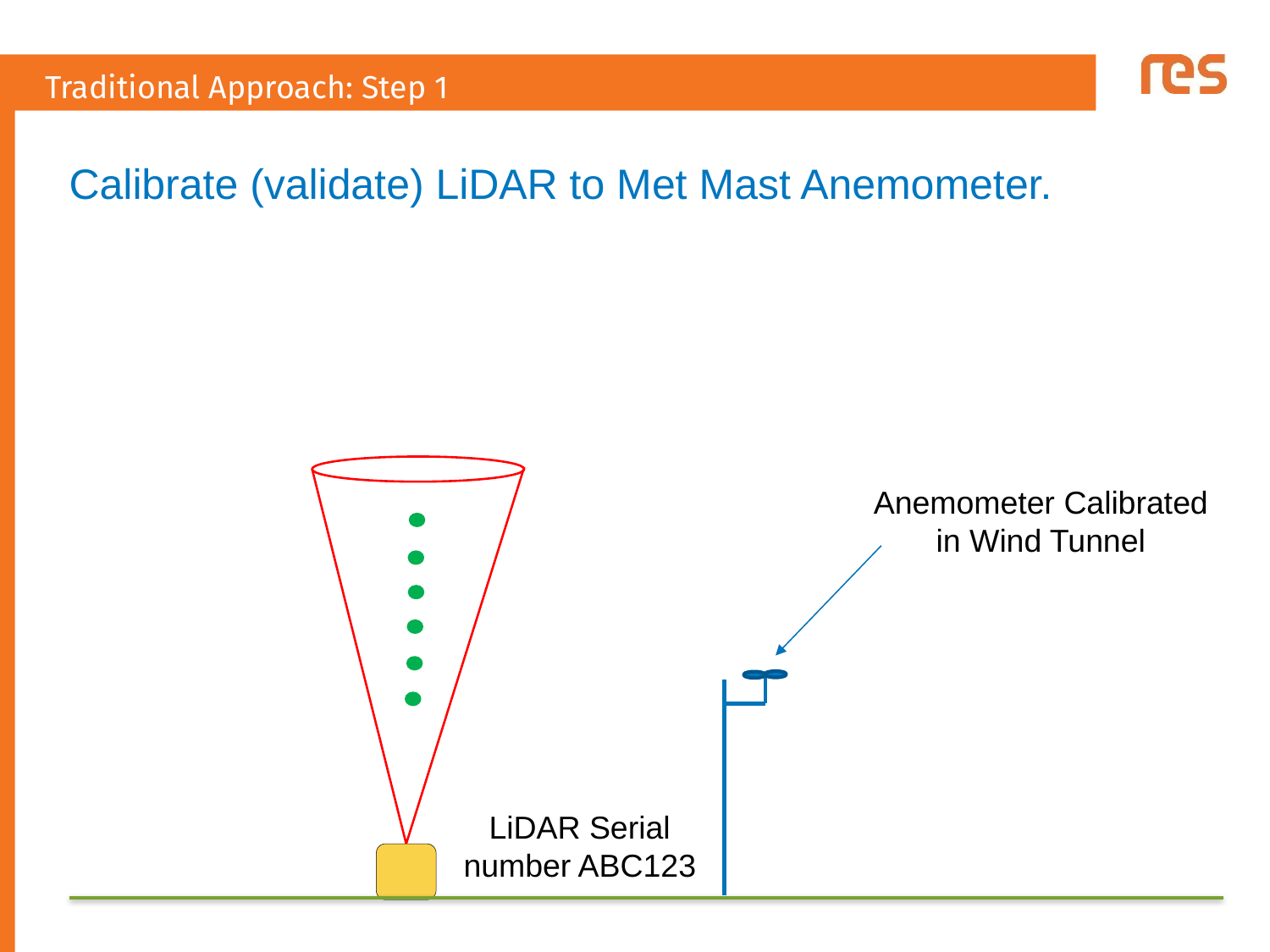

Traditional Approach: Step 1
Calibrate (validate) LiDAR to Met Mast Anemometer.

Anemometer Calibrated in Wind Tunnel

LiDAR Serial number ABC123